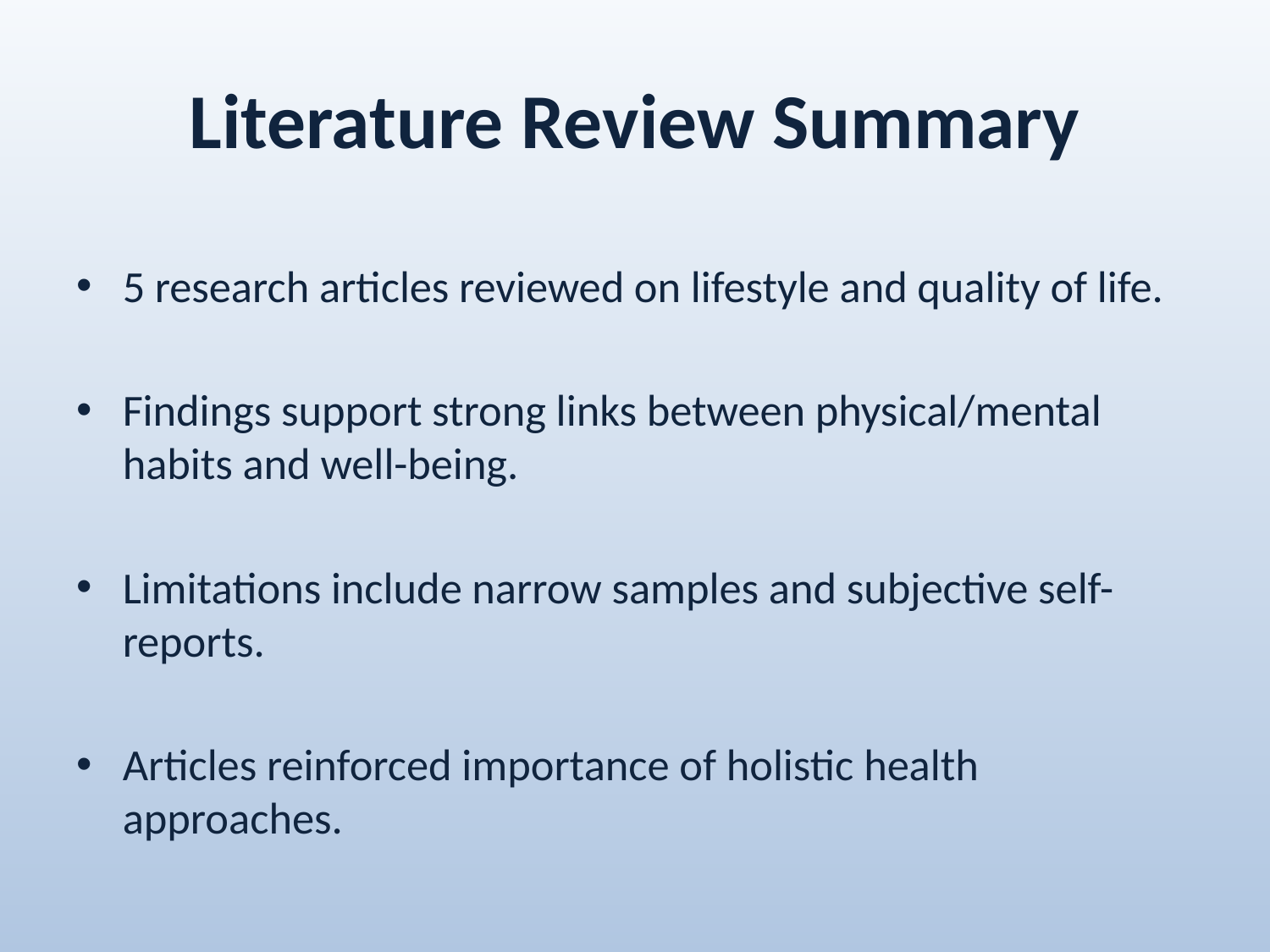

# Literature Review Summary

5 research articles reviewed on lifestyle and quality of life.

Findings support strong links between physical/mental habits and well-being.

Limitations include narrow samples and subjective self-reports.

Articles reinforced importance of holistic health approaches.